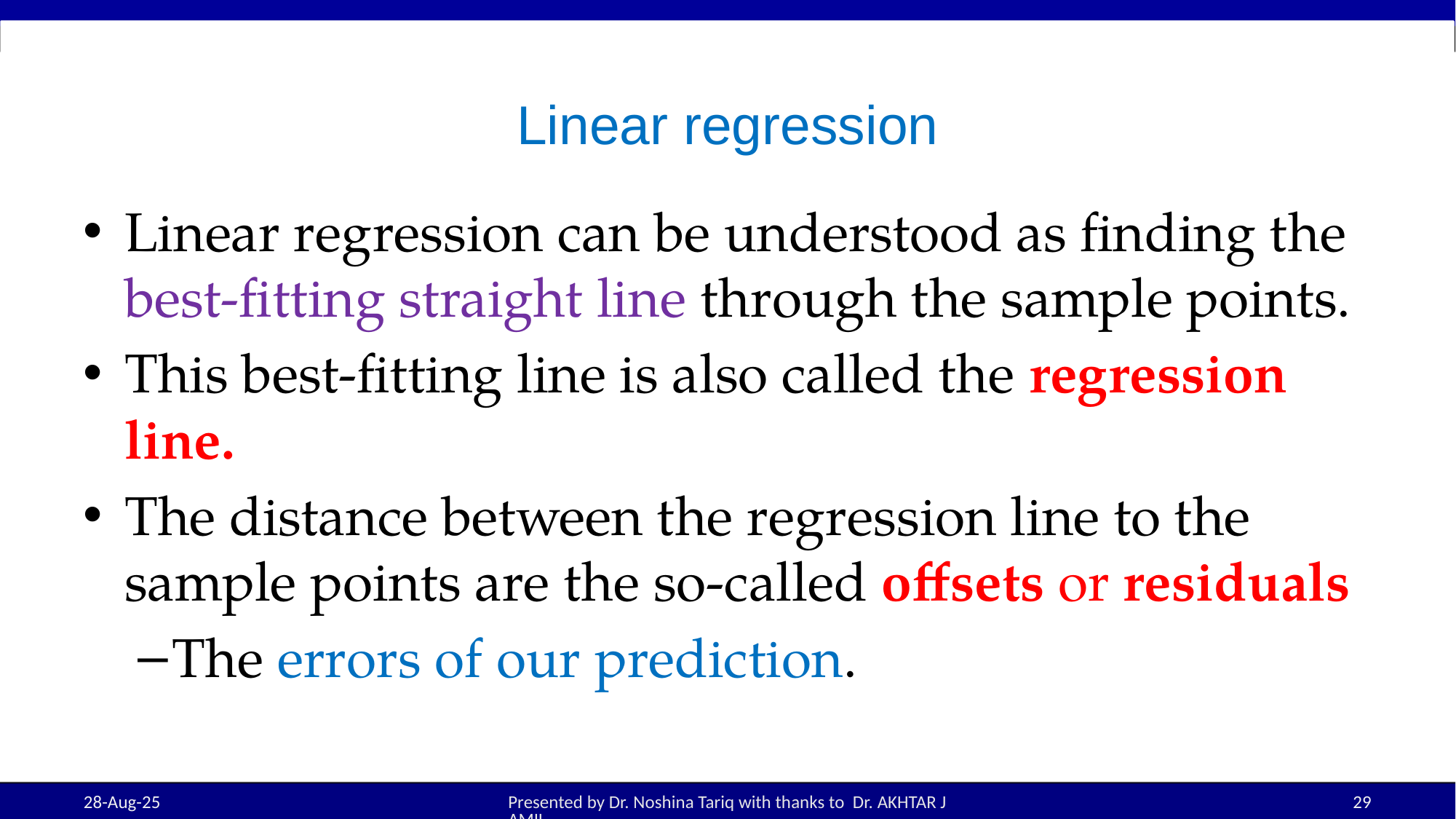

# Linear regression
Linear regression can be understood as finding the best-fitting straight line through the sample points.
This best-fitting line is also called the regression line.
The distance between the regression line to the sample points are the so-called offsets or residuals
The errors of our prediction.

28-Aug-25
Presented by Dr. Noshina Tariq with thanks to  Dr. AKHTAR JAMIL
29